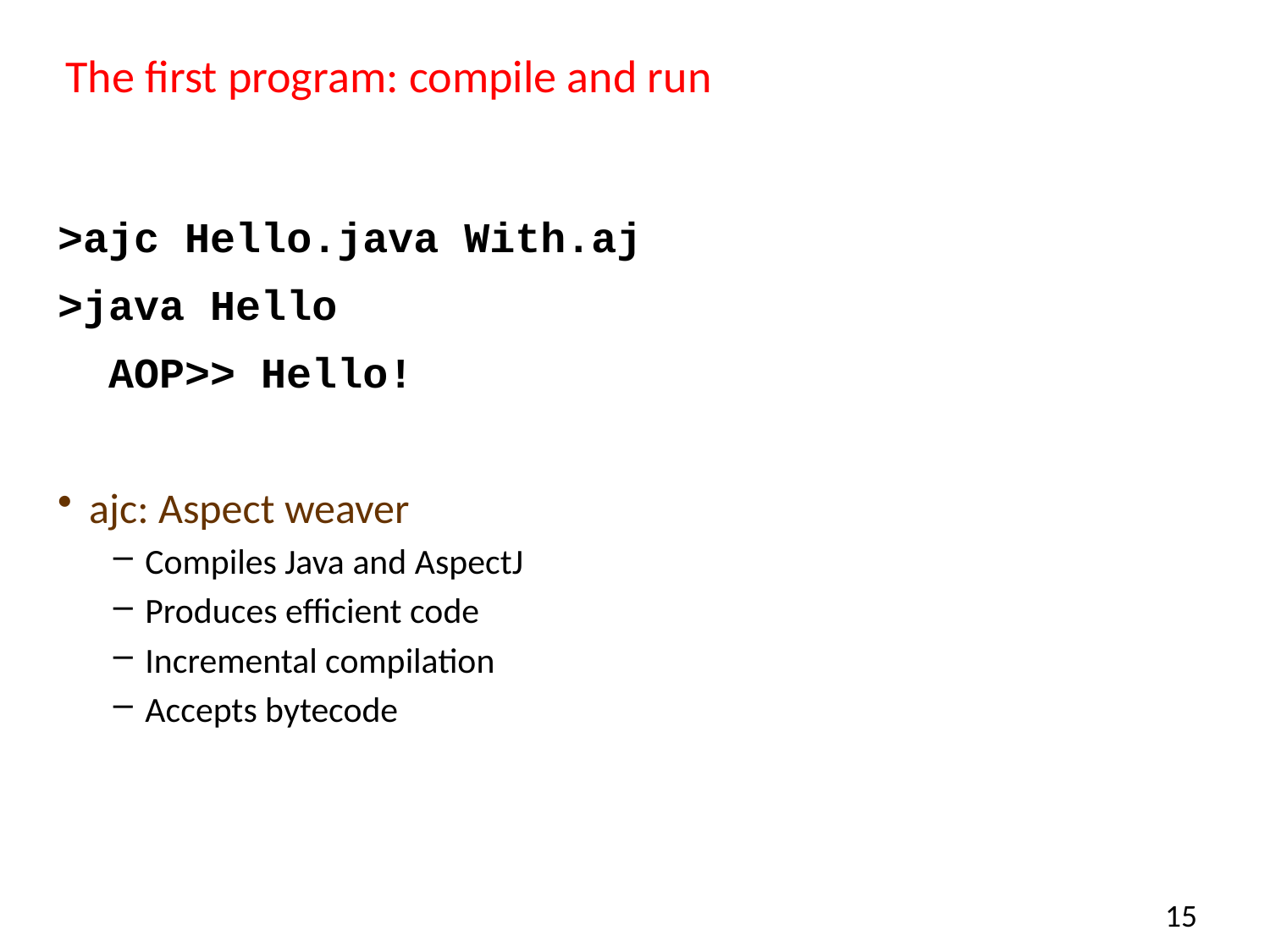

# The first program: compile and run

>ajc Hello.java With.aj
>java Hello
  AOP>> Hello!

ajc: Aspect weaver
Compiles Java and AspectJ
Produces efficient code
Incremental compilation
Accepts bytecode
15